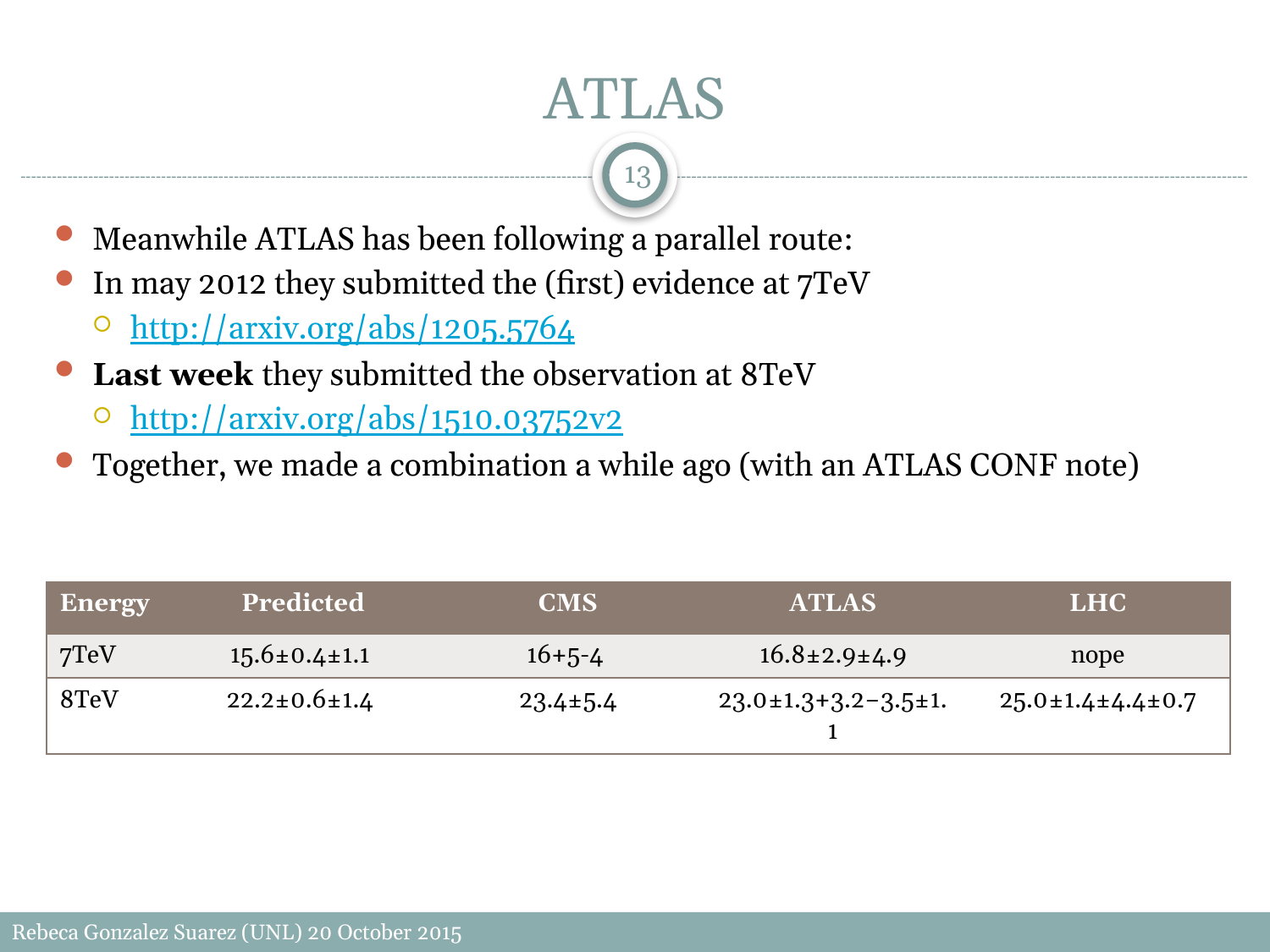

# ATLAS
13
Meanwhile ATLAS has been following a parallel route:
In may 2012 they submitted the (first) evidence at 7TeV
http://arxiv.org/abs/1205.5764
Last week they submitted the observation at 8TeV
http://arxiv.org/abs/1510.03752v2
Together, we made a combination a while ago (with an ATLAS CONF note)
| Energy | Predicted | CMS | ATLAS | LHC |
| --- | --- | --- | --- | --- |
| 7TeV | 15.6±0.4±1.1 | 16+5-4 | 16.8±2.9±4.9 | nope |
| 8TeV | 22.2±0.6±1.4 | 23.4±5.4 | 23.0±1.3+3.2−3.5±1.1 | 25.0±1.4±4.4±0.7 |
Rebeca Gonzalez Suarez (UNL) 20 October 2015